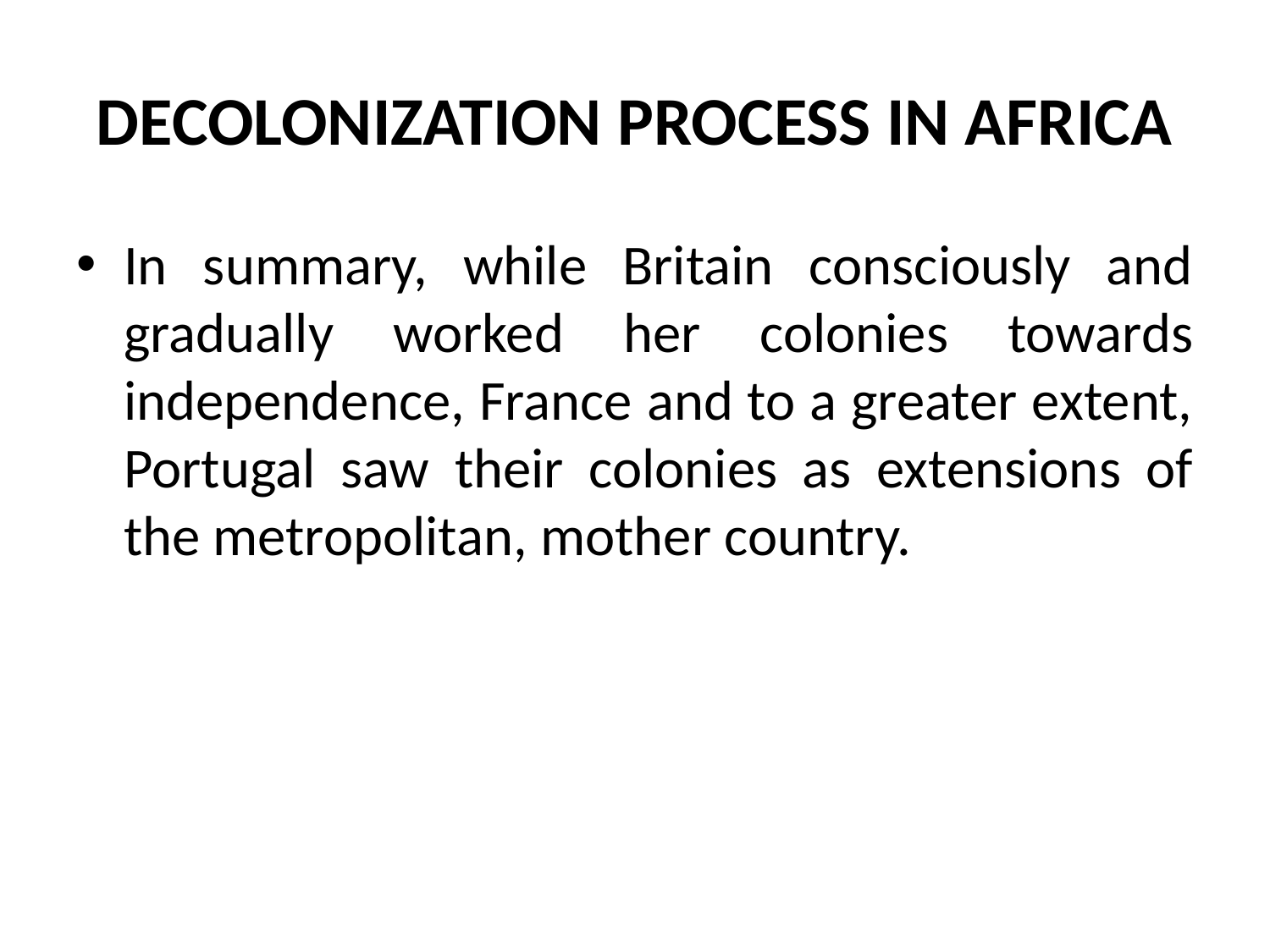

# DECOLONIZATION PROCESS IN AFRICA
In summary, while Britain consciously and gradually worked her colonies towards independence, France and to a greater extent, Portugal saw their colonies as extensions of the metropolitan, mother country.